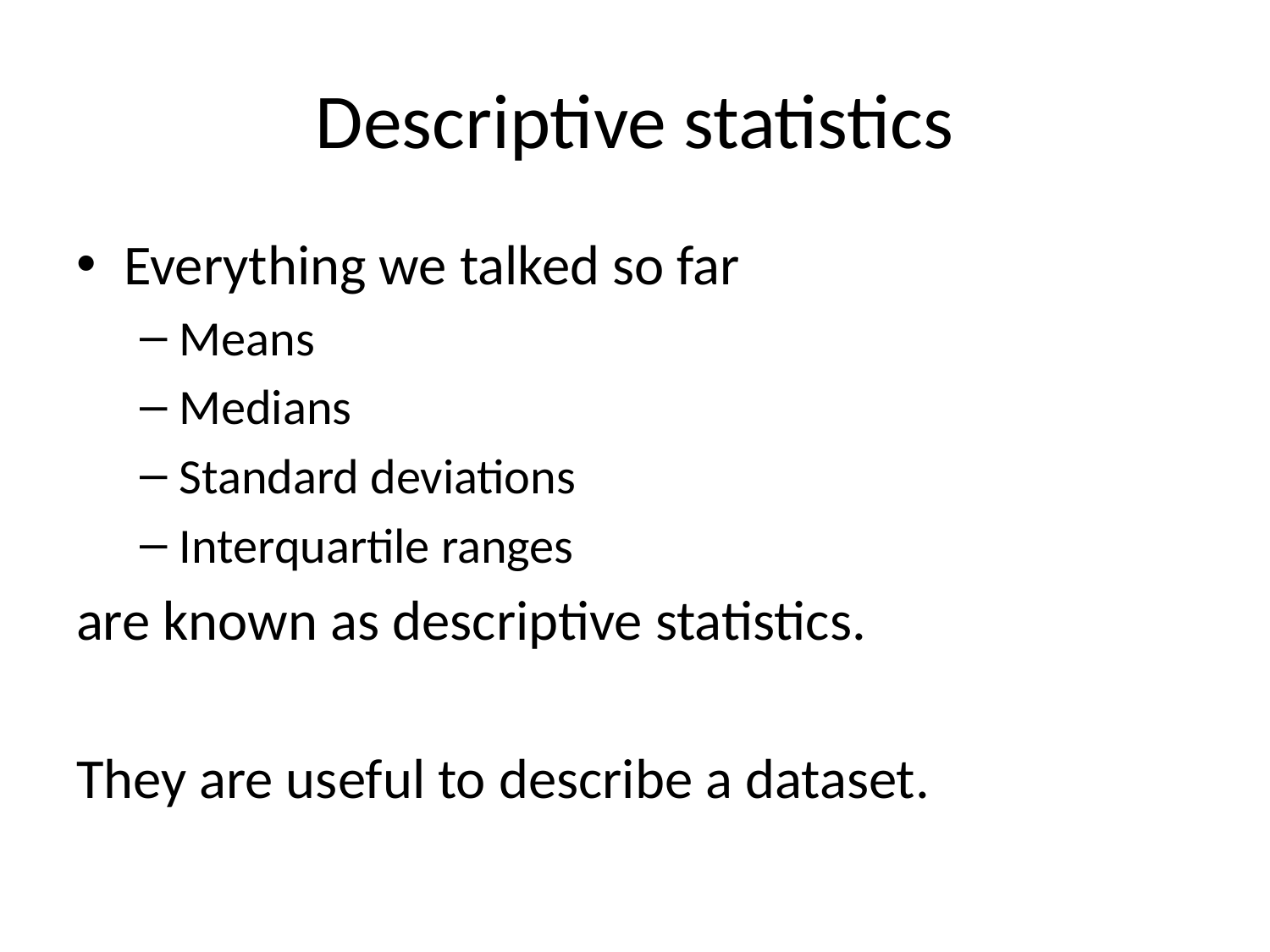

# Descriptive statistics
Everything we talked so far
Means
Medians
Standard deviations
Interquartile ranges
are known as descriptive statistics.

They are useful to describe a dataset.